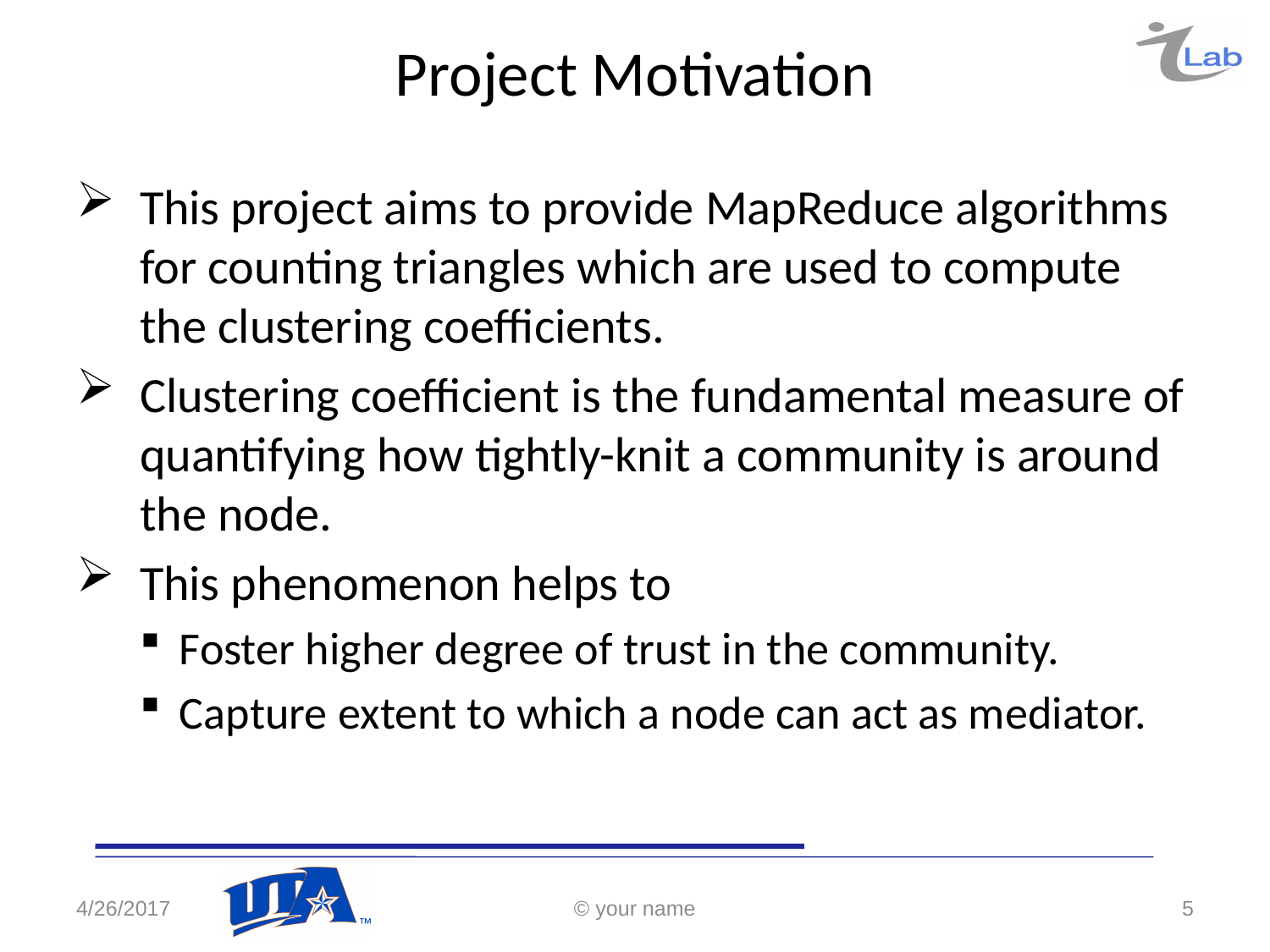

# Project Motivation
This project aims to provide MapReduce algorithms for counting triangles which are used to compute the clustering coefficients.
Clustering coefficient is the fundamental measure of quantifying how tightly-knit a community is around the node.
This phenomenon helps to
Foster higher degree of trust in the community.
Capture extent to which a node can act as mediator.
4/26/2017
© your name
5